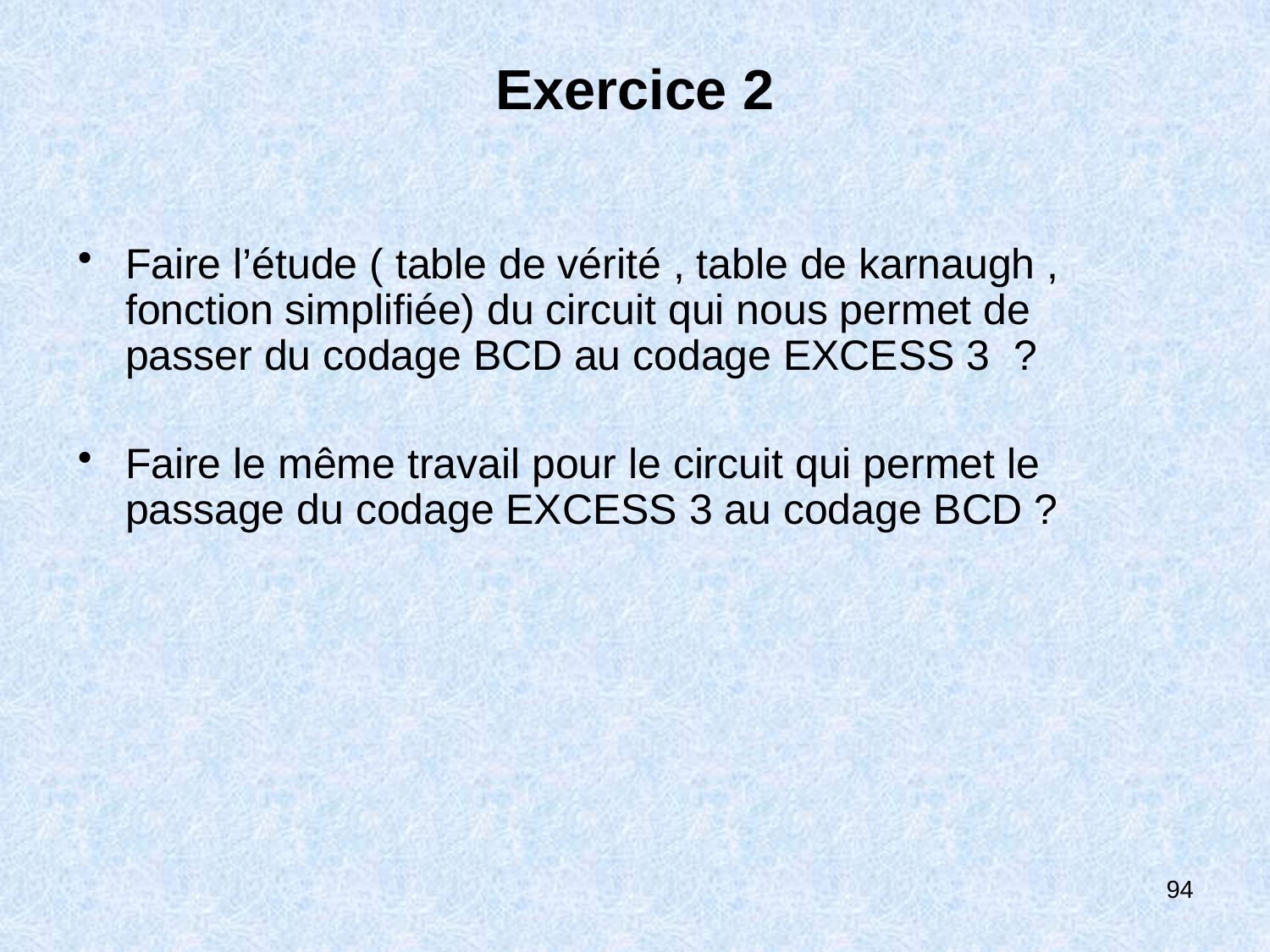

# Exercice 2
Faire l’étude ( table de vérité , table de karnaugh , fonction simplifiée) du circuit qui nous permet de passer du codage BCD au codage EXCESS 3  ?

Faire le même travail pour le circuit qui permet le passage du codage EXCESS 3 au codage BCD ?
94